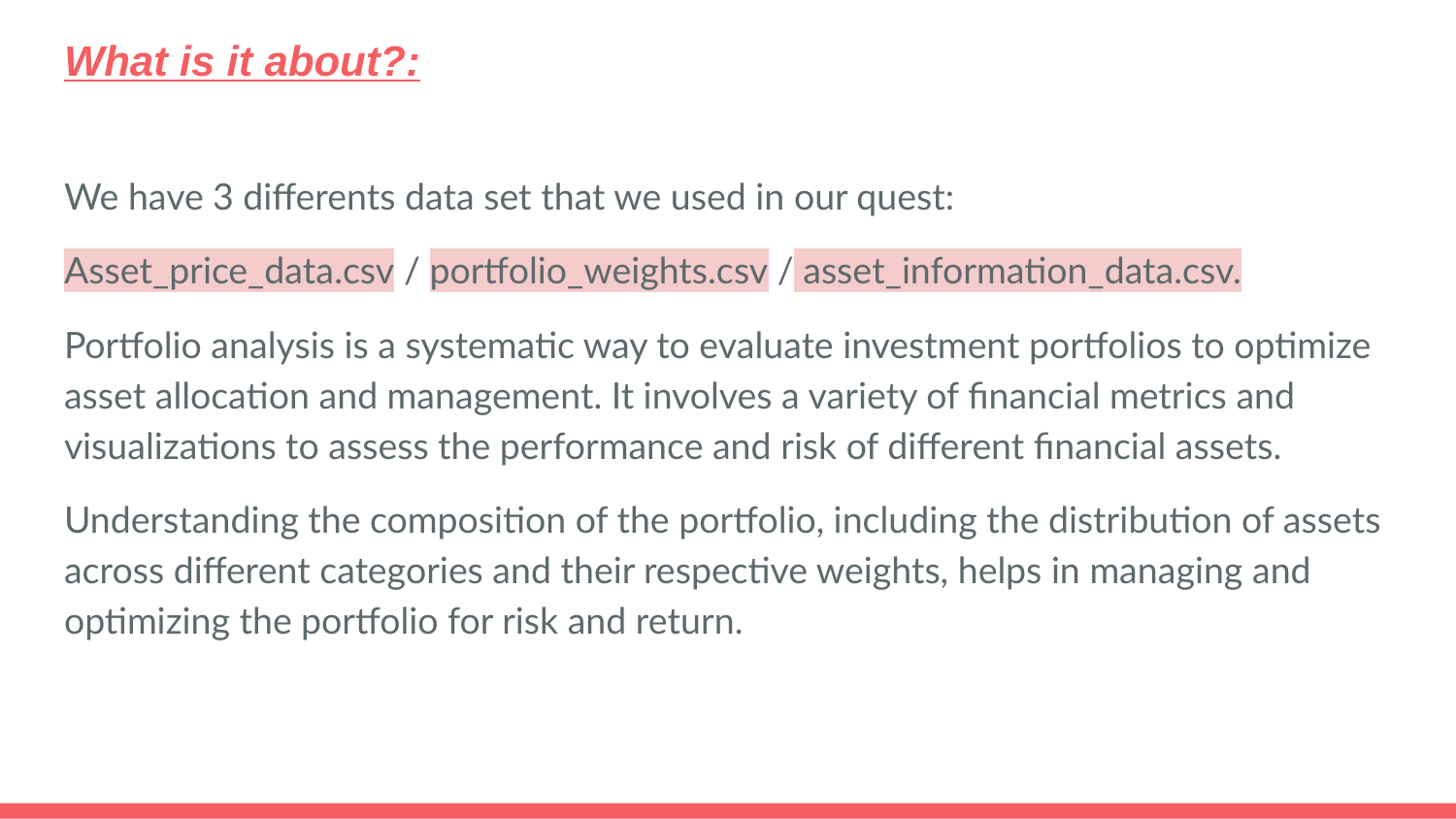

# What is it about?:
We have 3 differents data set that we used in our quest:
Asset_price_data.csv / portfolio_weights.csv / asset_information_data.csv.
Portfolio analysis is a systematic way to evaluate investment portfolios to optimize asset allocation and management. It involves a variety of financial metrics and visualizations to assess the performance and risk of different financial assets.
Understanding the composition of the portfolio, including the distribution of assets across different categories and their respective weights, helps in managing and optimizing the portfolio for risk and return.